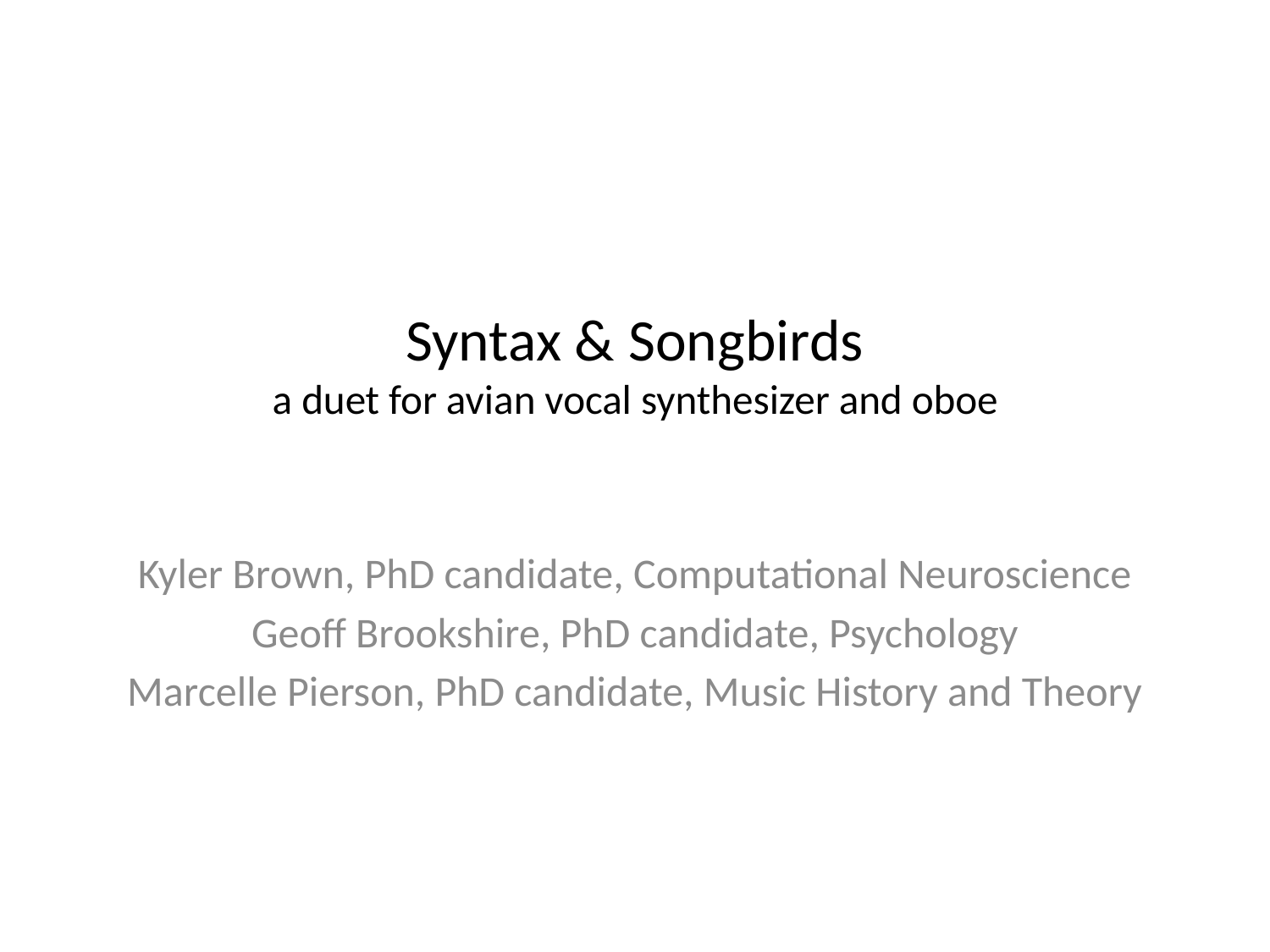

# Syntax & Songbirds a duet for avian vocal synthesizer and oboe
Kyler Brown, PhD candidate, Computational Neuroscience
Geoff Brookshire, PhD candidate, Psychology
Marcelle Pierson, PhD candidate, Music History and Theory